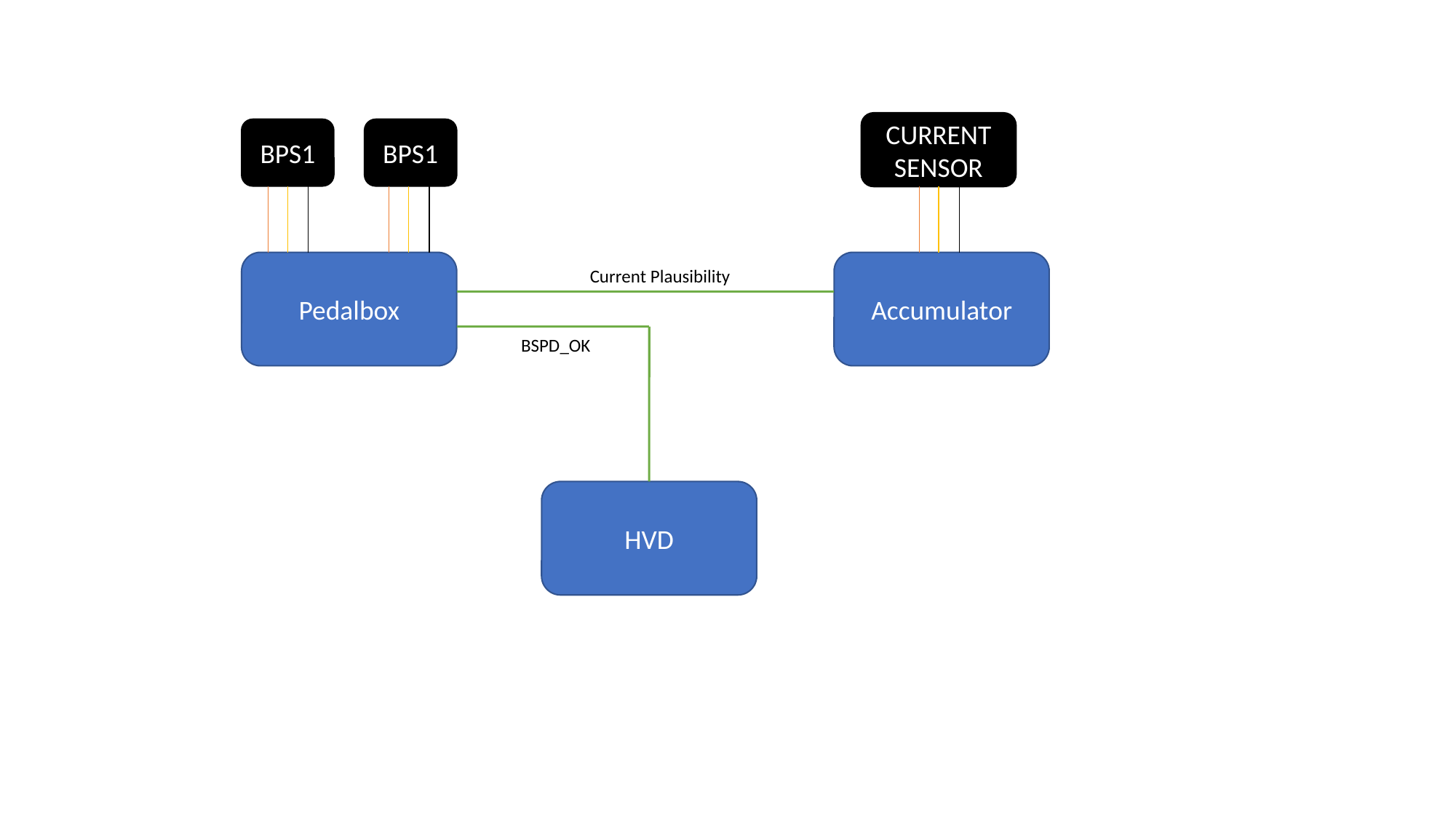

CURRENT SENSOR
BPS1
BPS1
Pedalbox
Accumulator
Current Plausibility
BSPD_OK
HVD